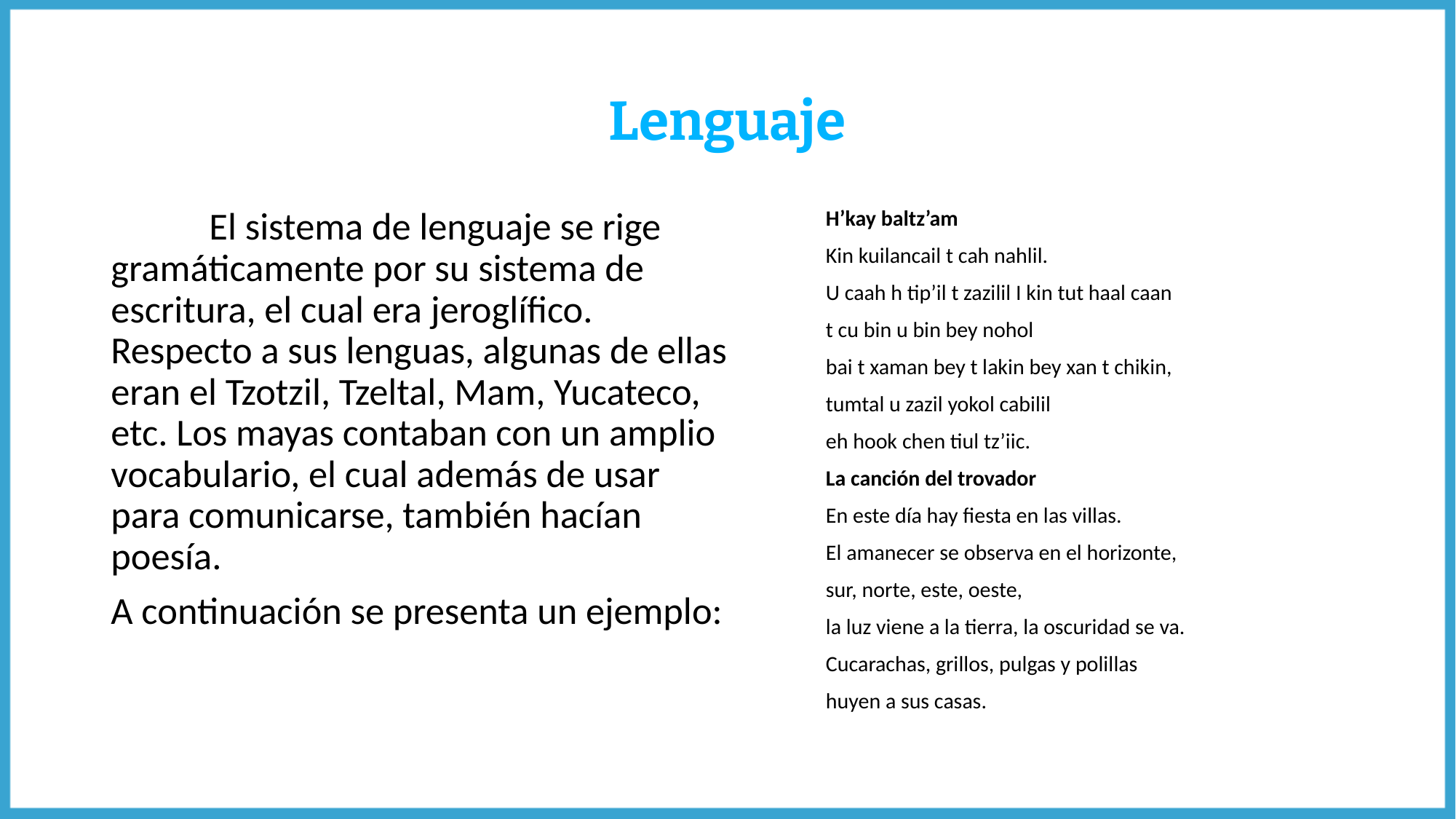

# Lenguaje
	El sistema de lenguaje se rige gramáticamente por su sistema de escritura, el cual era jeroglífico. Respecto a sus lenguas, algunas de ellas eran el Tzotzil, Tzeltal, Mam, Yucateco, etc. Los mayas contaban con un amplio vocabulario, el cual además de usar para comunicarse, también hacían poesía.
A continuación se presenta un ejemplo:

	H’kay baltz’am
	Kin kuilancail t cah nahlil.
	U caah h tip’il t zazilil I kin tut haal caan
	t cu bin u bin bey nohol
	bai t xaman bey t lakin bey xan t chikin,
	tumtal u zazil yokol cabilil
	eh hook chen tiul tz’iic.
	La canción del trovador
	En este día hay fiesta en las villas.
	El amanecer se observa en el horizonte,
	sur, norte, este, oeste,
	la luz viene a la tierra, la oscuridad se va.
	Cucarachas, grillos, pulgas y polillas
	huyen a sus casas.